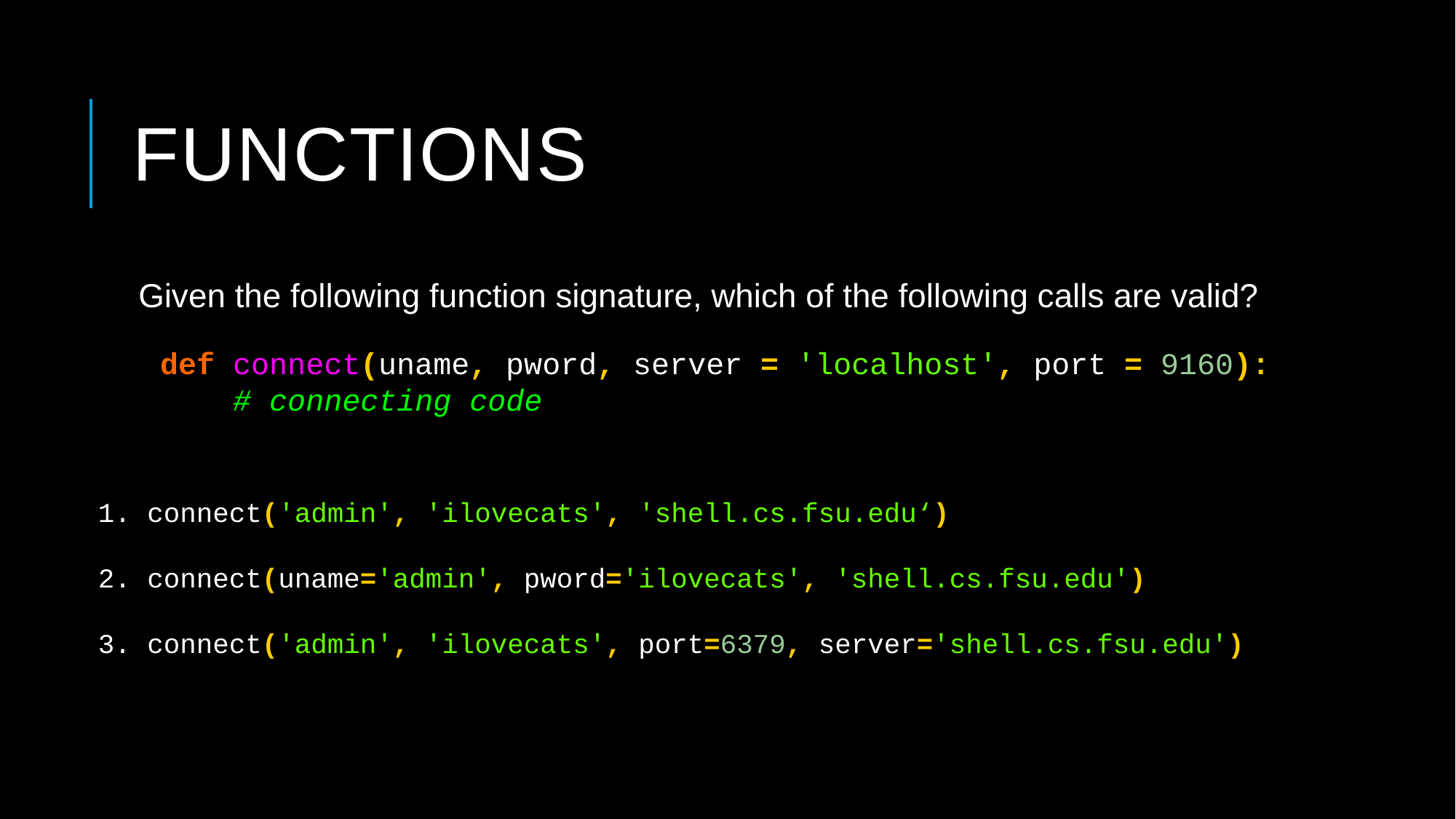

# functions
Given the following function signature, which of the following calls are valid?

def connect(uname, pword, server = 'localhost', port = 9160):
    # connecting code
1. connect('admin', 'ilovecats', 'shell.cs.fsu.edu‘)
2. connect(uname='admin', pword='ilovecats', 'shell.cs.fsu.edu')
3. connect('admin', 'ilovecats', port=6379, server='shell.cs.fsu.edu')